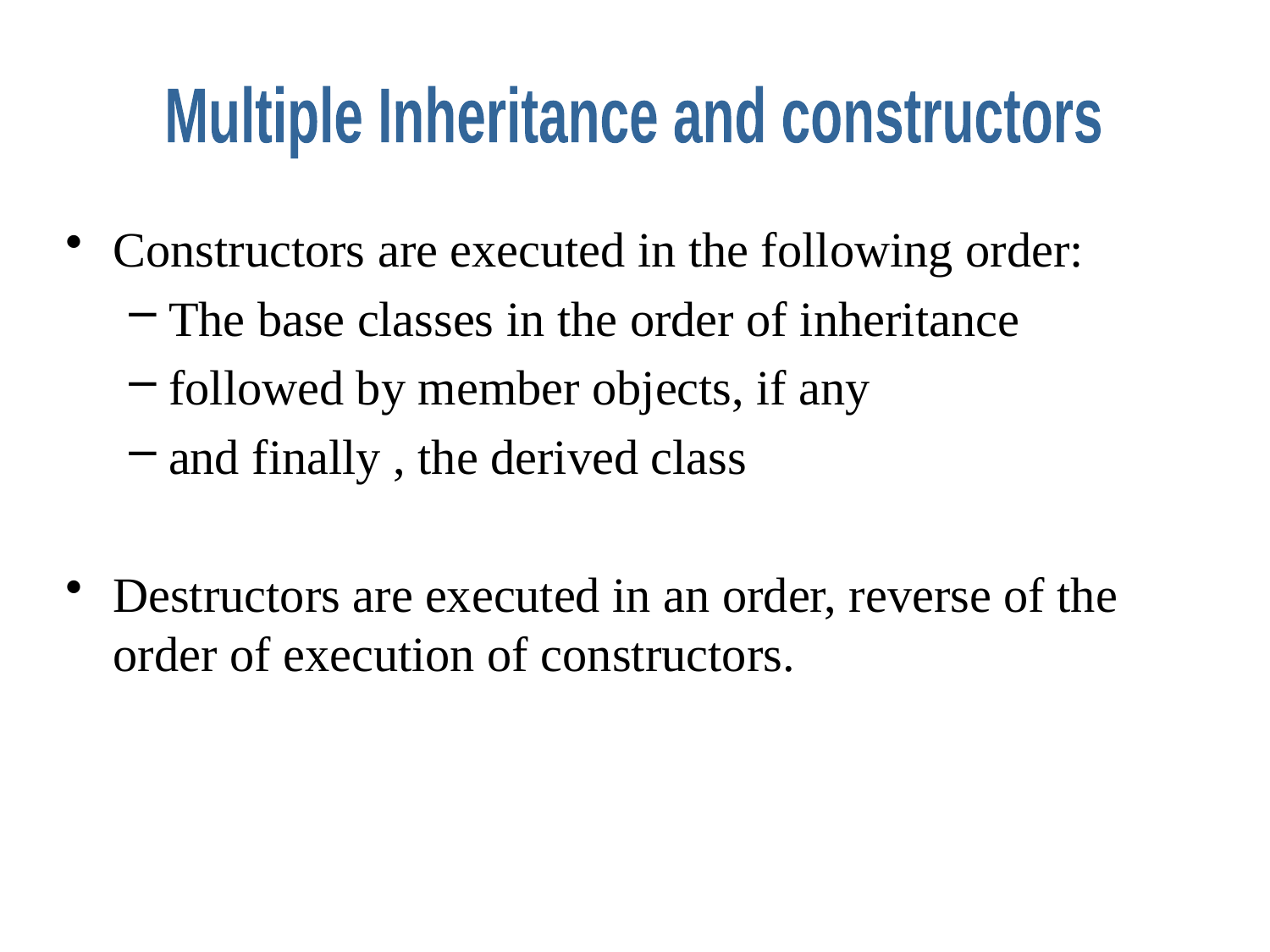

Multiple Inheritance and constructors
Constructors are executed in the following order:
The base classes in the order of inheritance
followed by member objects, if any
and finally , the derived class

Destructors are executed in an order, reverse of the order of execution of constructors.